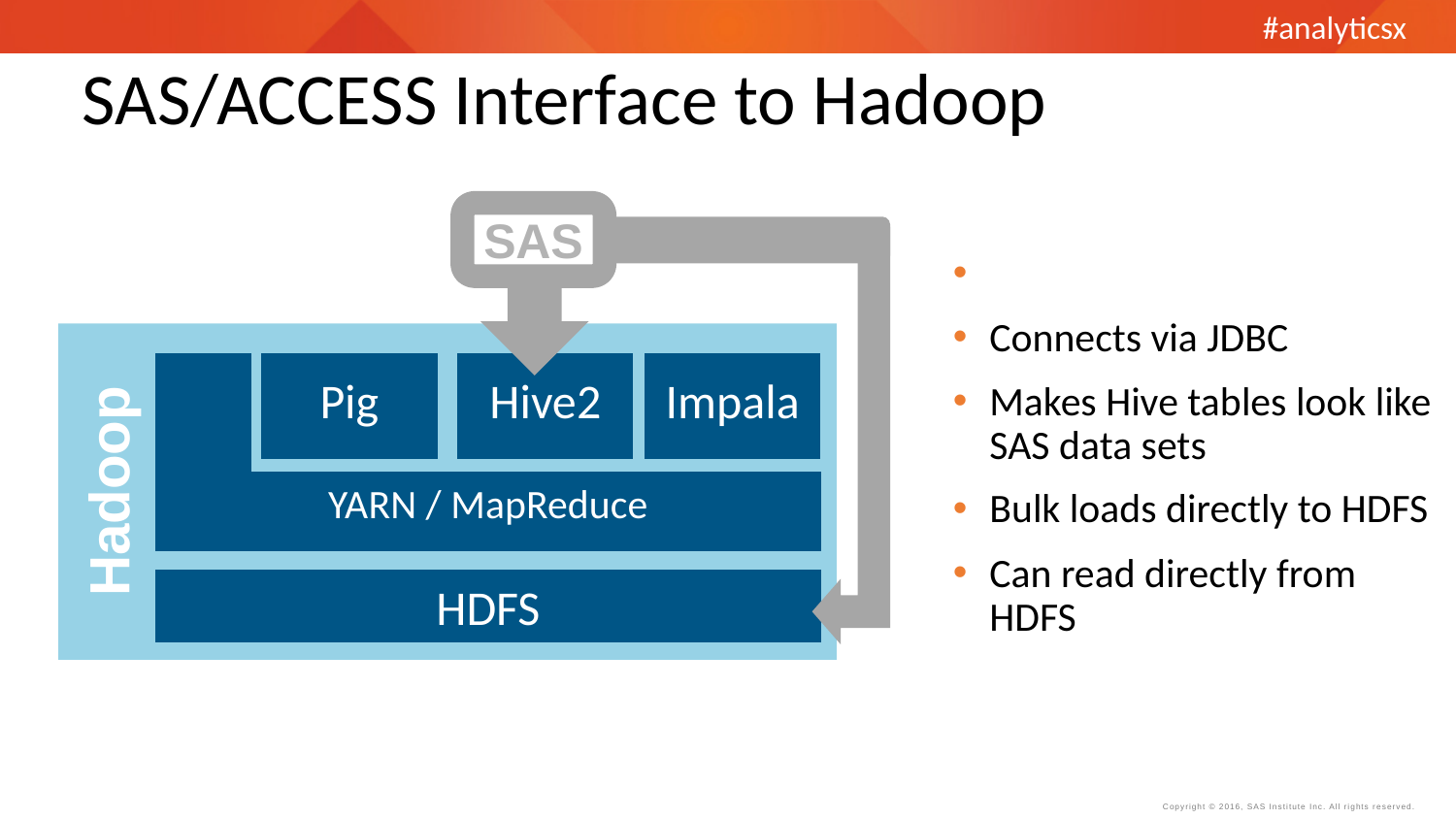

SAS/ACCESS Interface to Hadoop
SAS

Generates HiveQL
Connects via JDBC
Makes Hive tables look like SAS data sets
Bulk loads directly to HDFS
Can read directly from HDFS

Hadoop

Pig
YARN / MapReduce
Hive2
Impala
HDFS